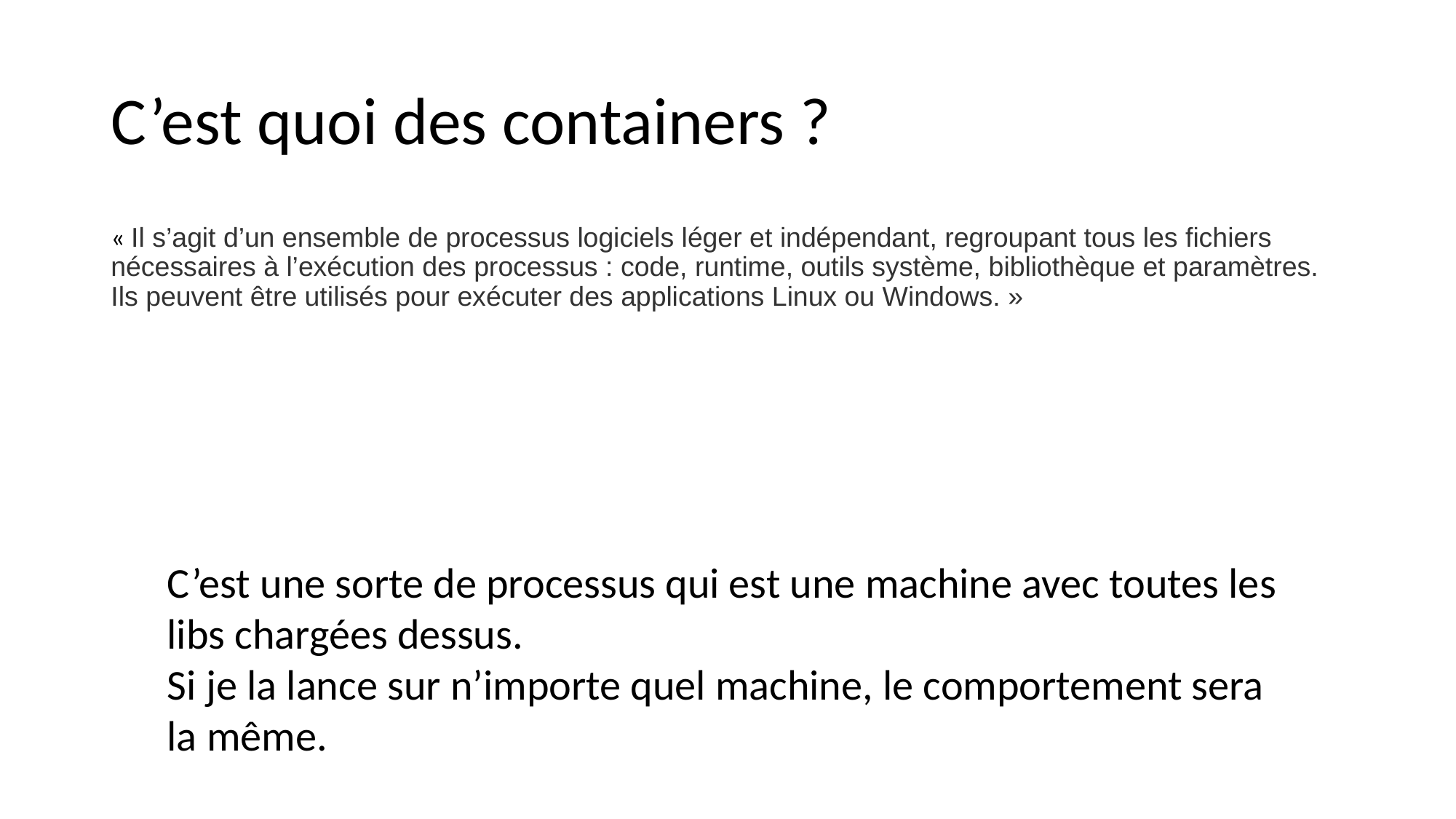

# C’est quoi des containers ?
« Il s’agit d’un ensemble de processus logiciels léger et indépendant, regroupant tous les fichiers nécessaires à l’exécution des processus : code, runtime, outils système, bibliothèque et paramètres. Ils peuvent être utilisés pour exécuter des applications Linux ou Windows. »
C’est une sorte de processus qui est une machine avec toutes les libs chargées dessus.
Si je la lance sur n’importe quel machine, le comportement sera la même.